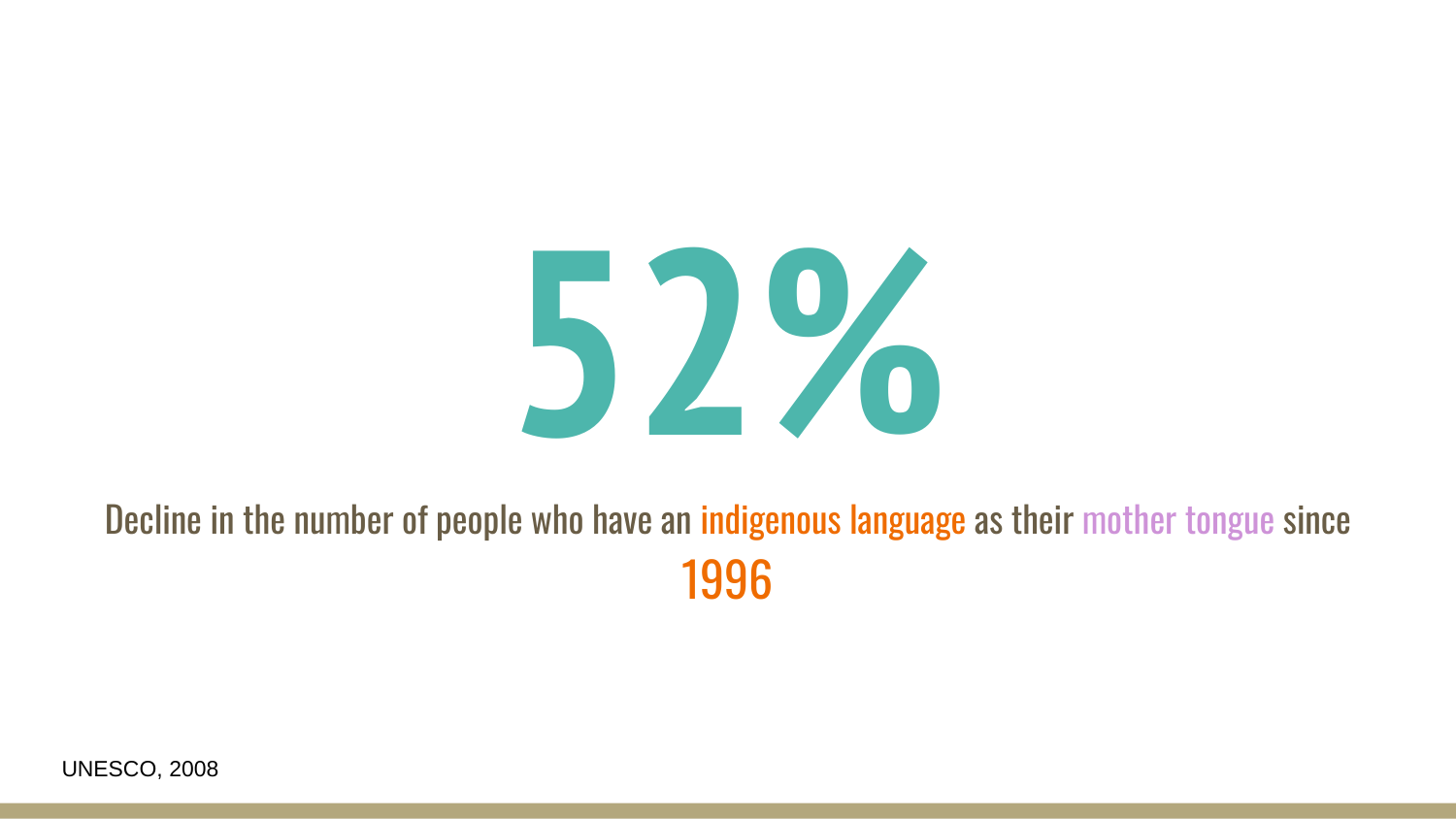

# 52%
Decline in the number of people who have an indigenous language as their mother tongue since 1996
UNESCO, 2008